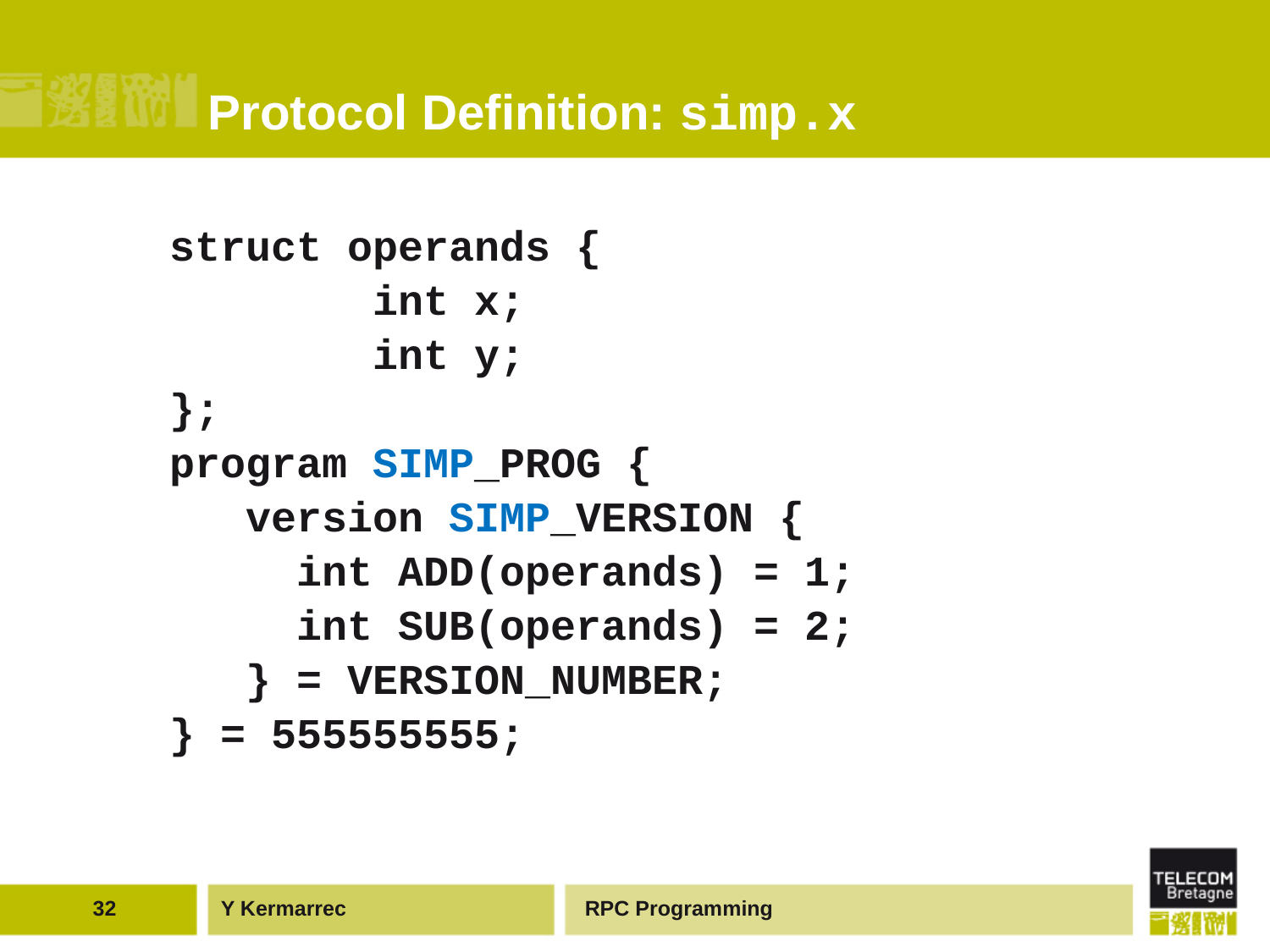

# Protocol Definition: simp.x
struct operands {
        int x;
        int y;
};
program SIMP_PROG {
   version SIMP_VERSION {
     int ADD(operands) = 1;
     int SUB(operands) = 2;
   } = VERSION_NUMBER;
} = 555555555;
32
RPC Programming